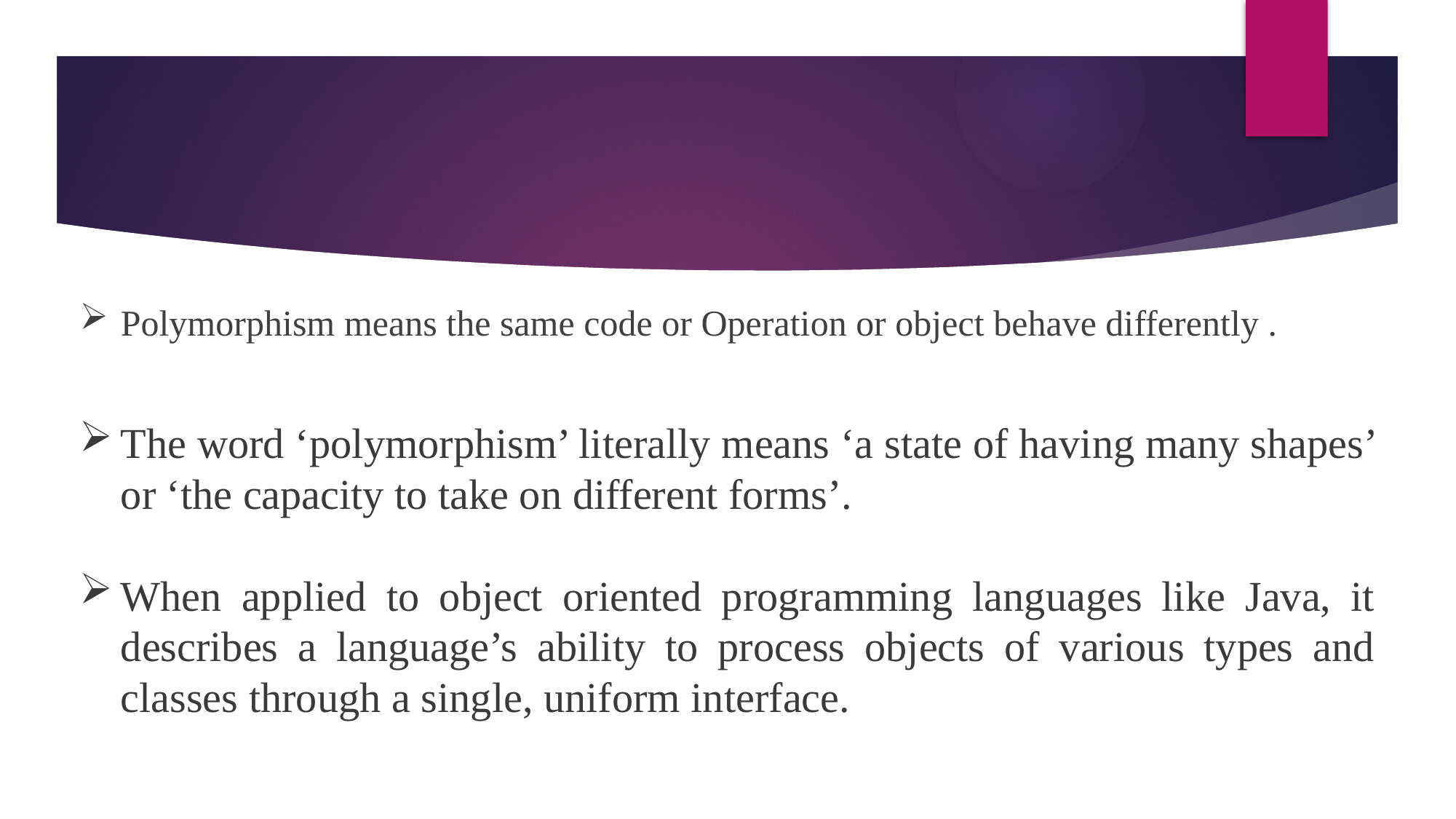

Polymorphism means the same code or Operation or object behave differently .

The word ‘polymorphism’ literally means ‘a state of having many shapes’ or ‘the capacity to take on different forms’.

When applied to object oriented programming languages like Java, it describes a language’s ability to process objects of various types and classes through a single, uniform interface.